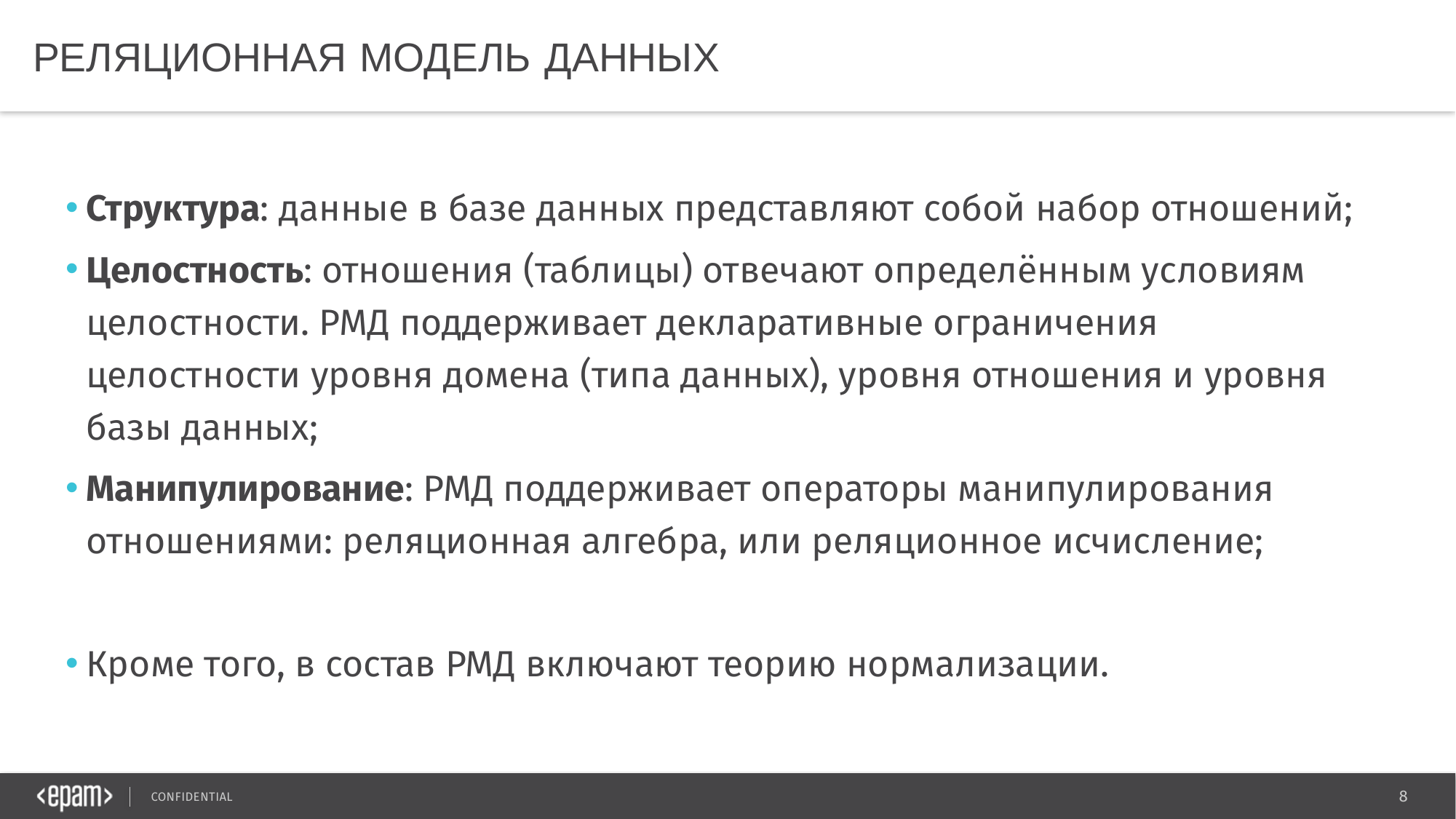

# Реляционная модель данных
Структура: данные в базе данных представляют собой набор отношений;
Целостность: отношения (таблицы) отвечают определённым условиям целостности. РМД поддерживает декларативные ограничения целостности уровня домена (типа данных), уровня отношения и уровня базы данных;
Манипулирование: РМД поддерживает операторы манипулирования отношениями: реляционная алгебра, или реляционное исчисление;

Кроме того, в состав РМД включают теорию нормализации.